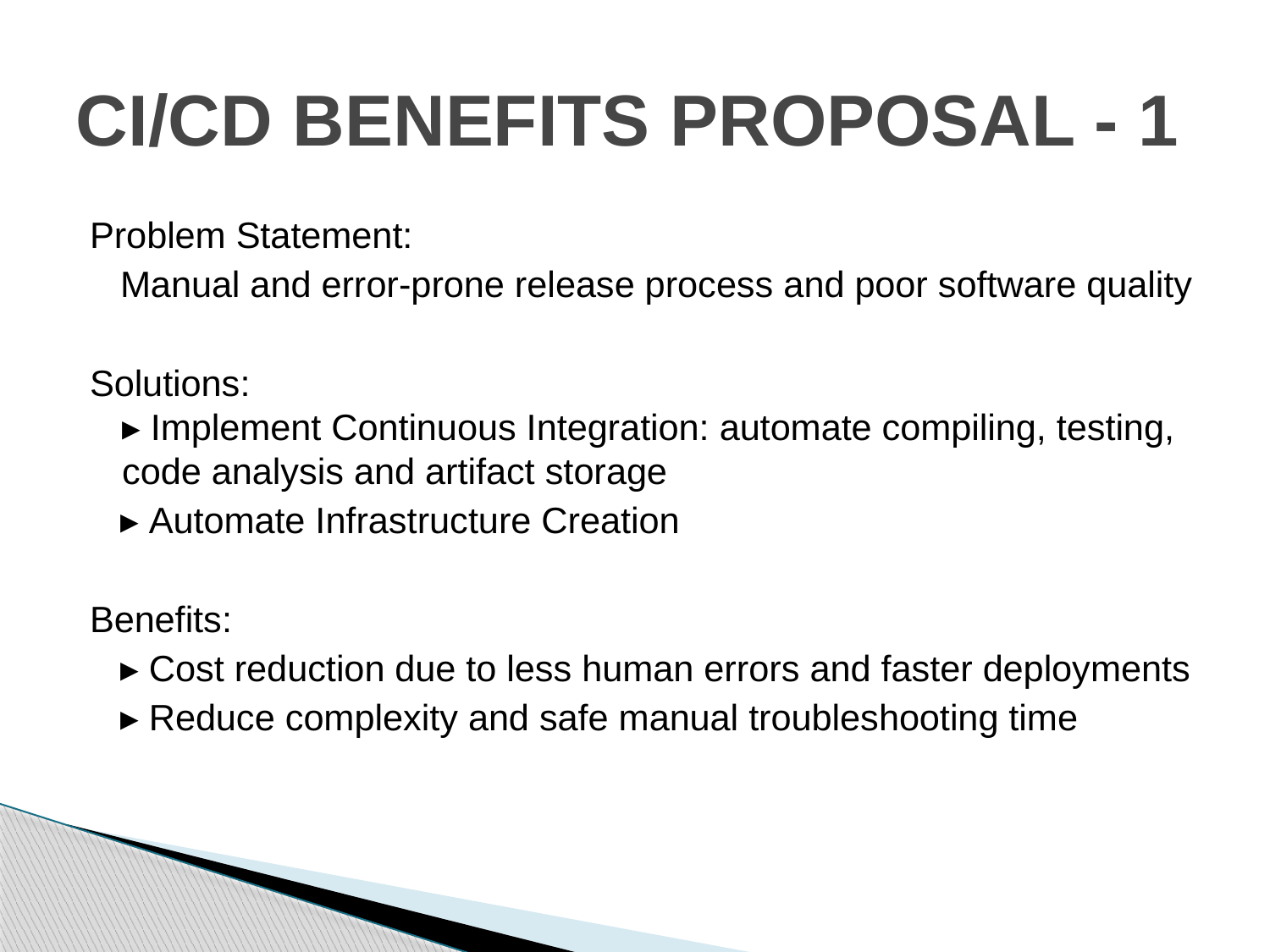

# CI/CD BENEFITS PROPOSAL - 1
Problem Statement:
   Manual and error-prone release process and poor software quality

Solutions:
▸ Implement Continuous Integration: automate compiling, testing, code analysis and artifact storage
   ▸ Automate Infrastructure Creation

Benefits:
   ▸ Cost reduction due to less human errors and faster deployments
   ▸ Reduce complexity and safe manual troubleshooting time